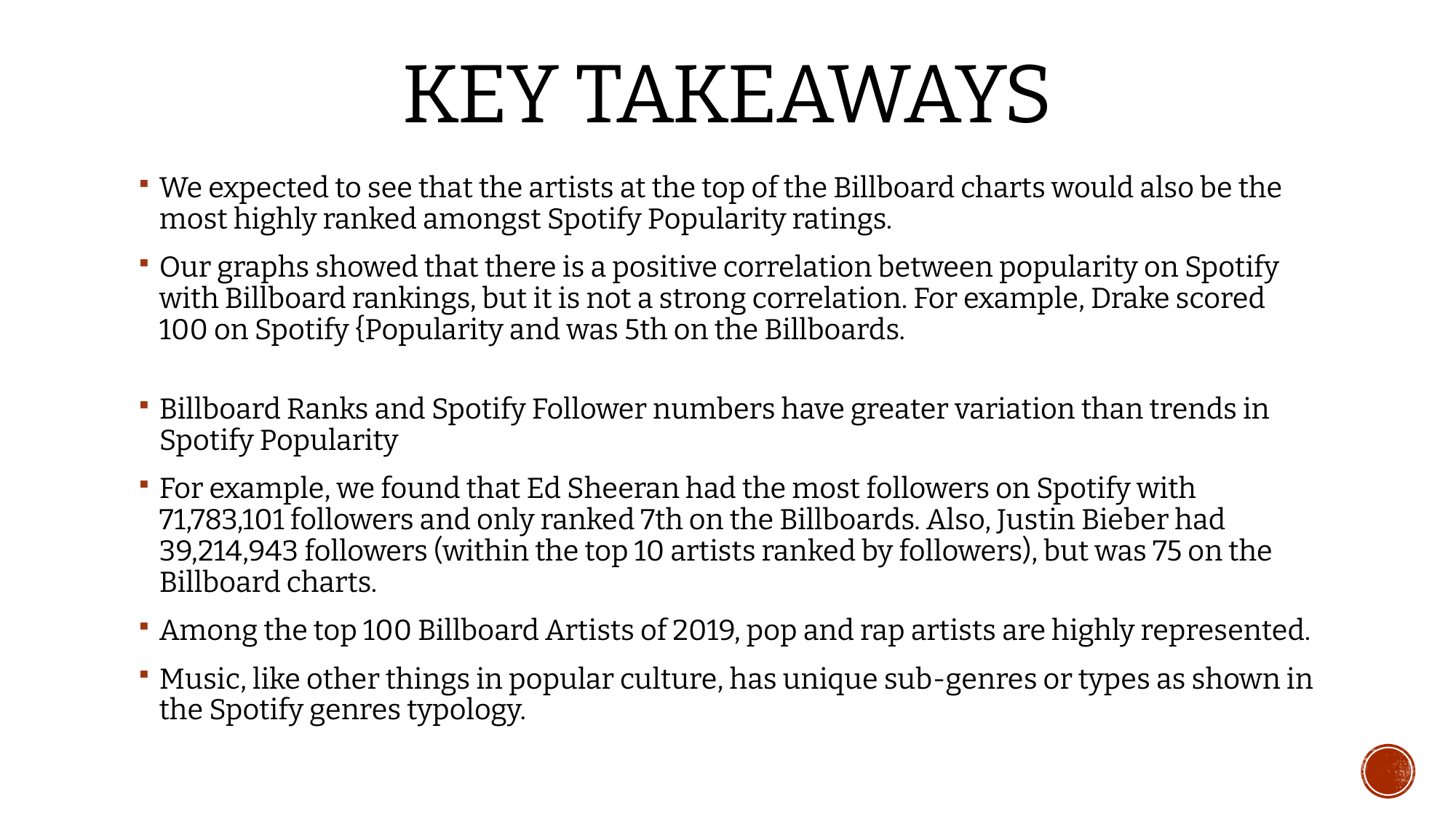

# Key Takeaways
We expected to see that the artists at the top of the Billboard charts would also be the most highly ranked amongst Spotify Popularity ratings.
Our graphs showed that there is a positive correlation between popularity on Spotify with Billboard rankings, but it is not a strong correlation. For example, Drake scored 100 on Spotify {Popularity and was 5th on the Billboards.
Billboard Ranks and Spotify Follower numbers have greater variation than trends in Spotify Popularity
For example, we found that Ed Sheeran had the most followers on Spotify with 71,783,101 followers and only ranked 7th on the Billboards. Also, Justin Bieber had 39,214,943 followers (within the top 10 artists ranked by followers), but was 75 on the Billboard charts.
Among the top 100 Billboard Artists of 2019, pop and rap artists are highly represented.
Music, like other things in popular culture, has unique sub-genres or types as shown in the Spotify genres typology.